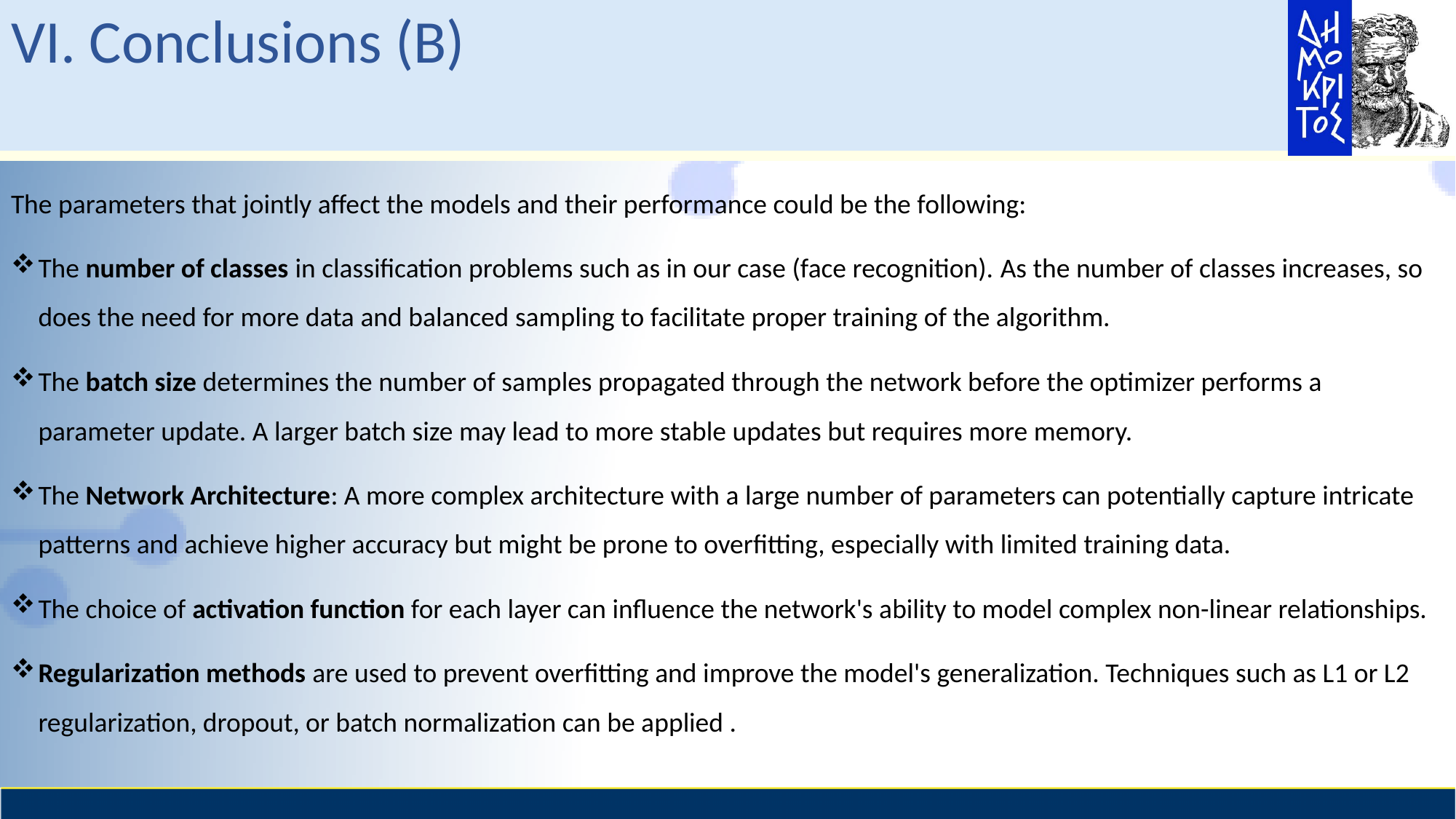

# VI. Conclusions (B)
The parameters that jointly affect the models and their performance could be the following:
The number of classes in classification problems such as in our case (face recognition). As the number of classes increases, so does the need for more data and balanced sampling to facilitate proper training of the algorithm.
The batch size determines the number of samples propagated through the network before the optimizer performs a parameter update. A larger batch size may lead to more stable updates but requires more memory.
The Network Architecture: A more complex architecture with a large number of parameters can potentially capture intricate patterns and achieve higher accuracy but might be prone to overfitting, especially with limited training data.
The choice of activation function for each layer can influence the network's ability to model complex non-linear relationships.
Regularization methods are used to prevent overfitting and improve the model's generalization. Techniques such as L1 or L2 regularization, dropout, or batch normalization can be applied .
17